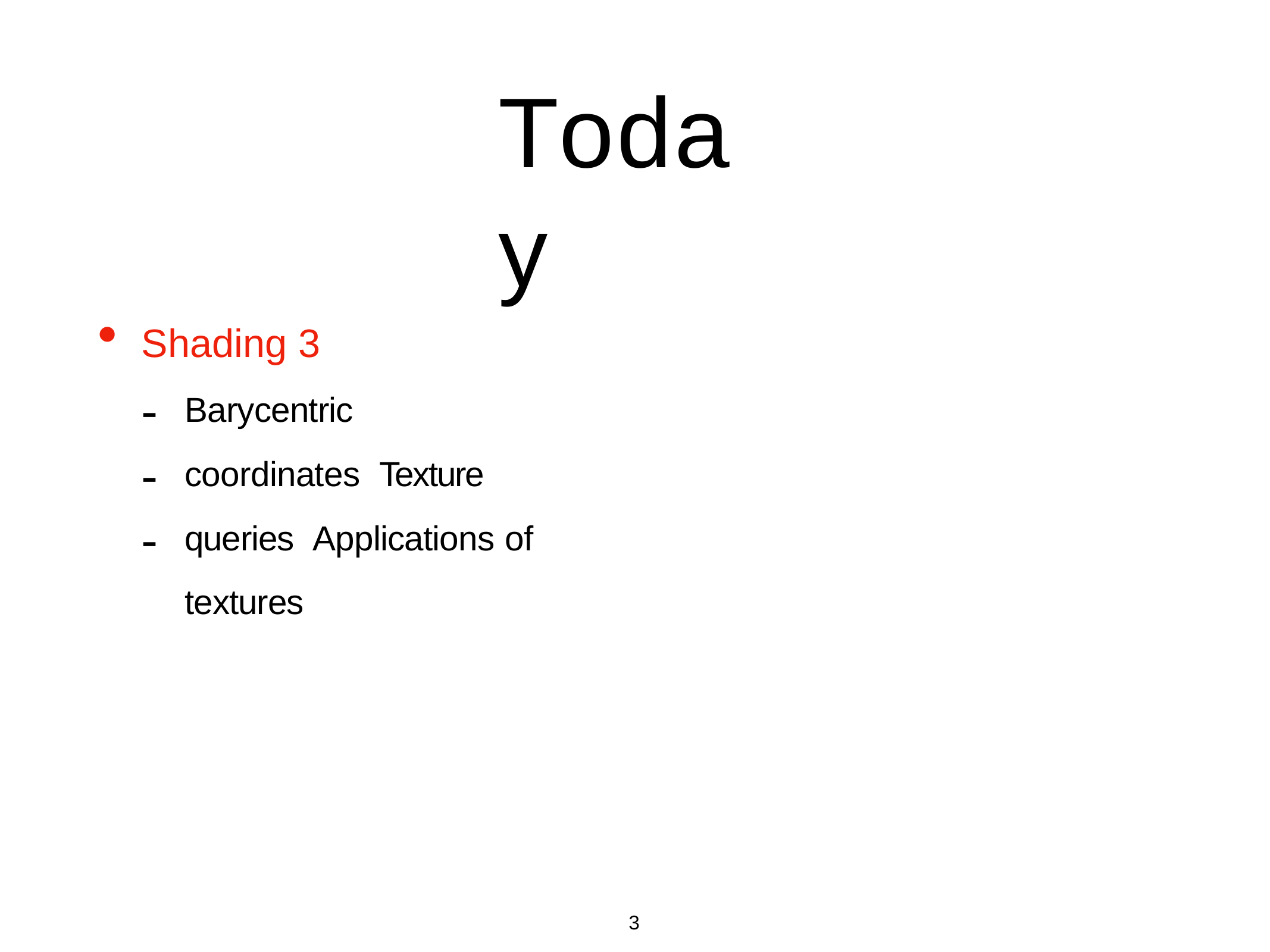

# Today
Shading 3
Barycentric coordinates  Texture queries  Applications of textures
-
-
-
3